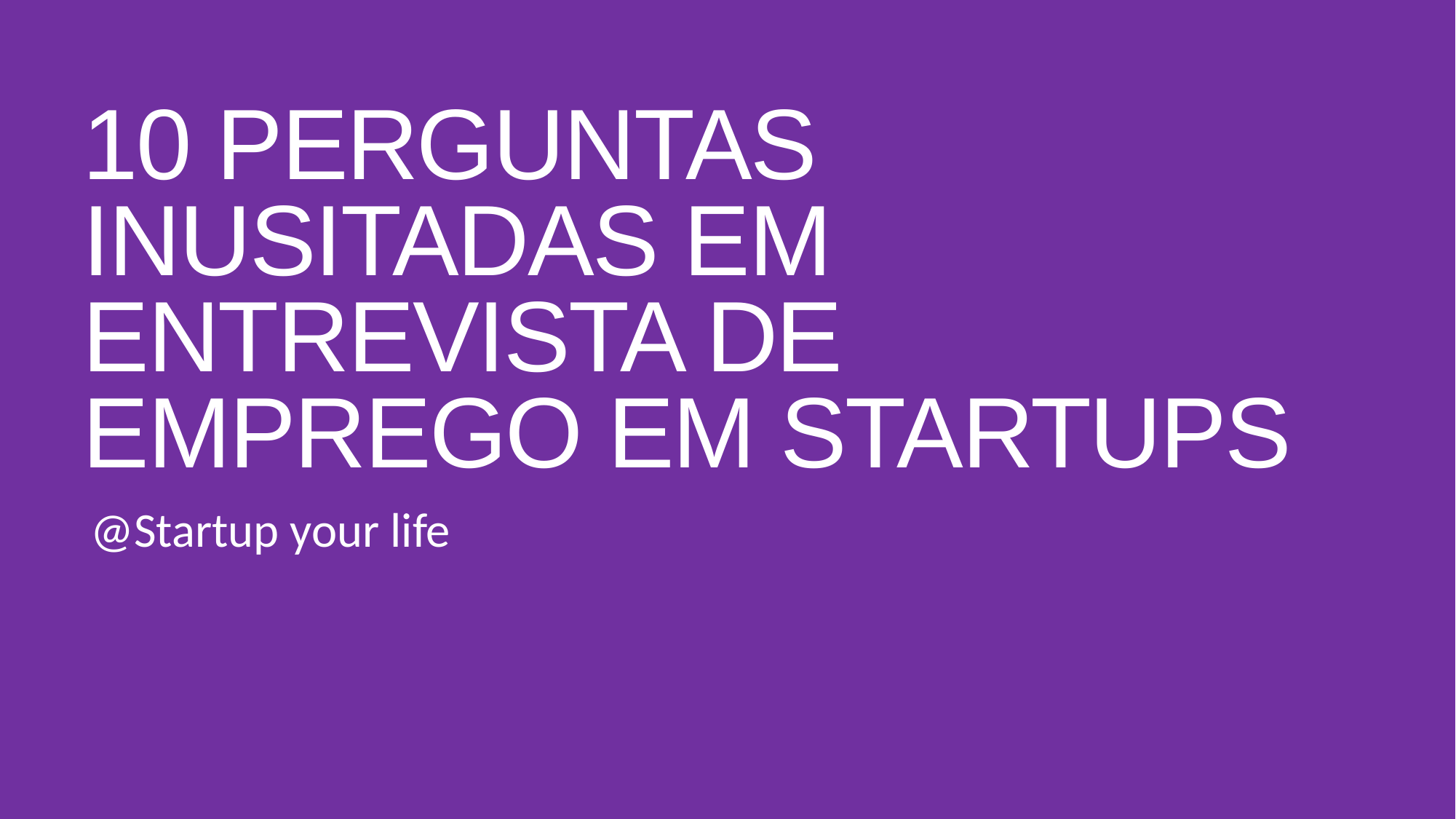

# 10 PERGUNTAS INUSITADAS EM ENTREVISTA DE EMPREGO EM STARTUPS
@Startup your life